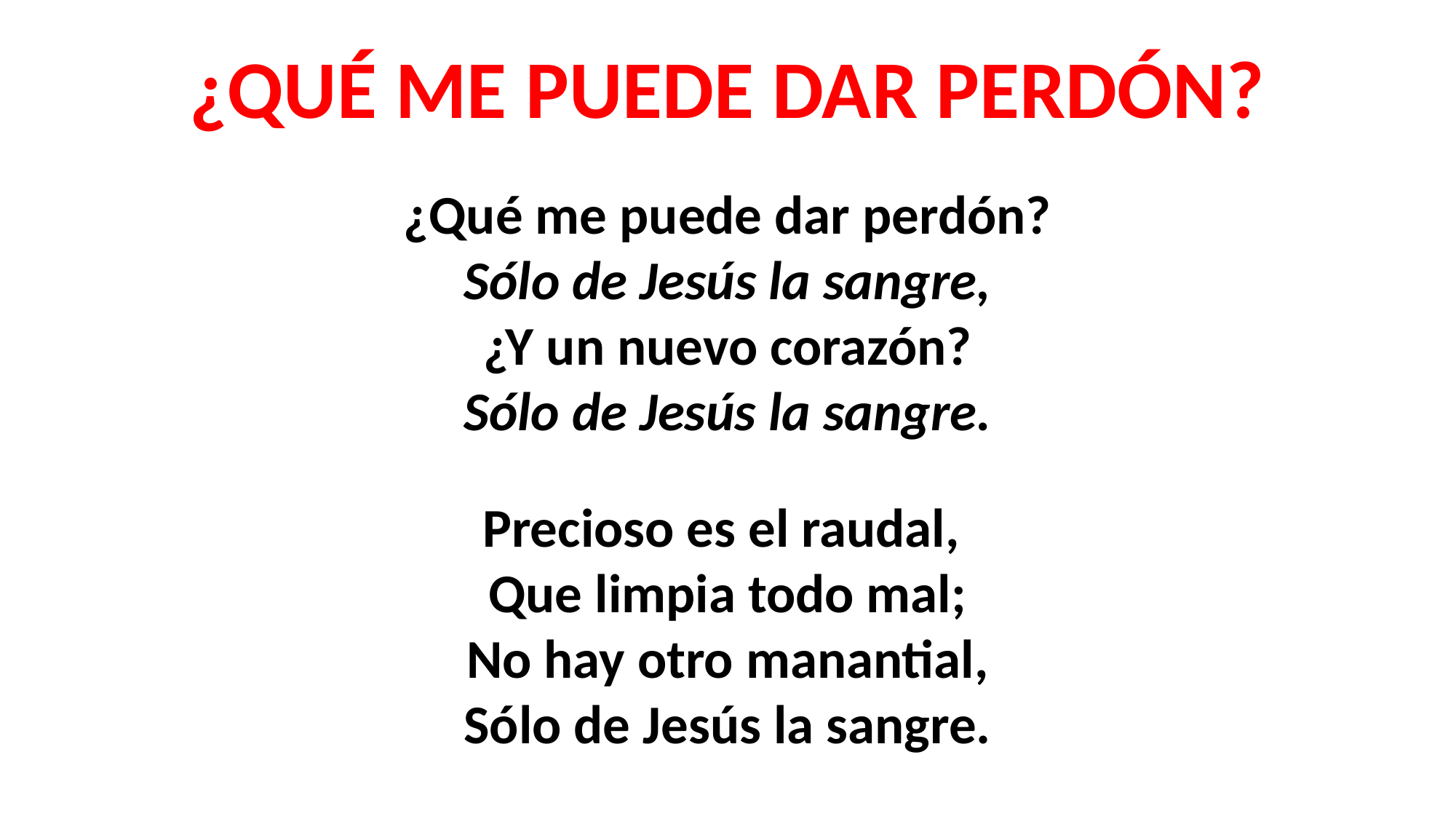

¿QUÉ ME PUEDE DAR PERDÓN?
¿Qué me puede dar perdón?
Sólo de Jesús la sangre,
¿Y un nuevo corazón?
Sólo de Jesús la sangre.

Precioso es el raudal,
Que limpia todo mal;
No hay otro manantial,
Sólo de Jesús la sangre.